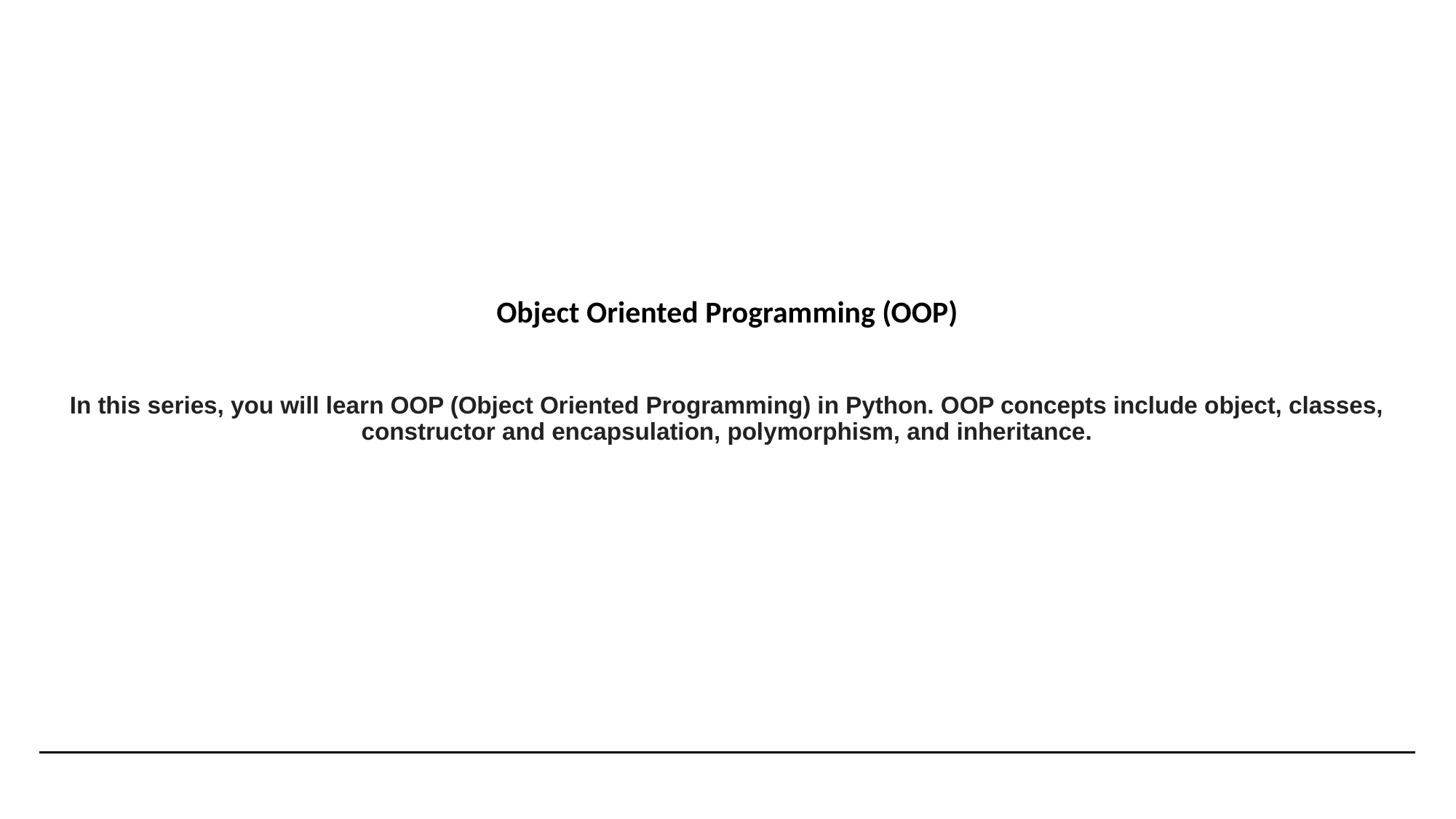

Object Oriented Programming (OOP)

In this series, you will learn OOP (Object Oriented Programming) in Python. OOP concepts include object, classes, constructor and encapsulation, polymorphism, and inheritance.